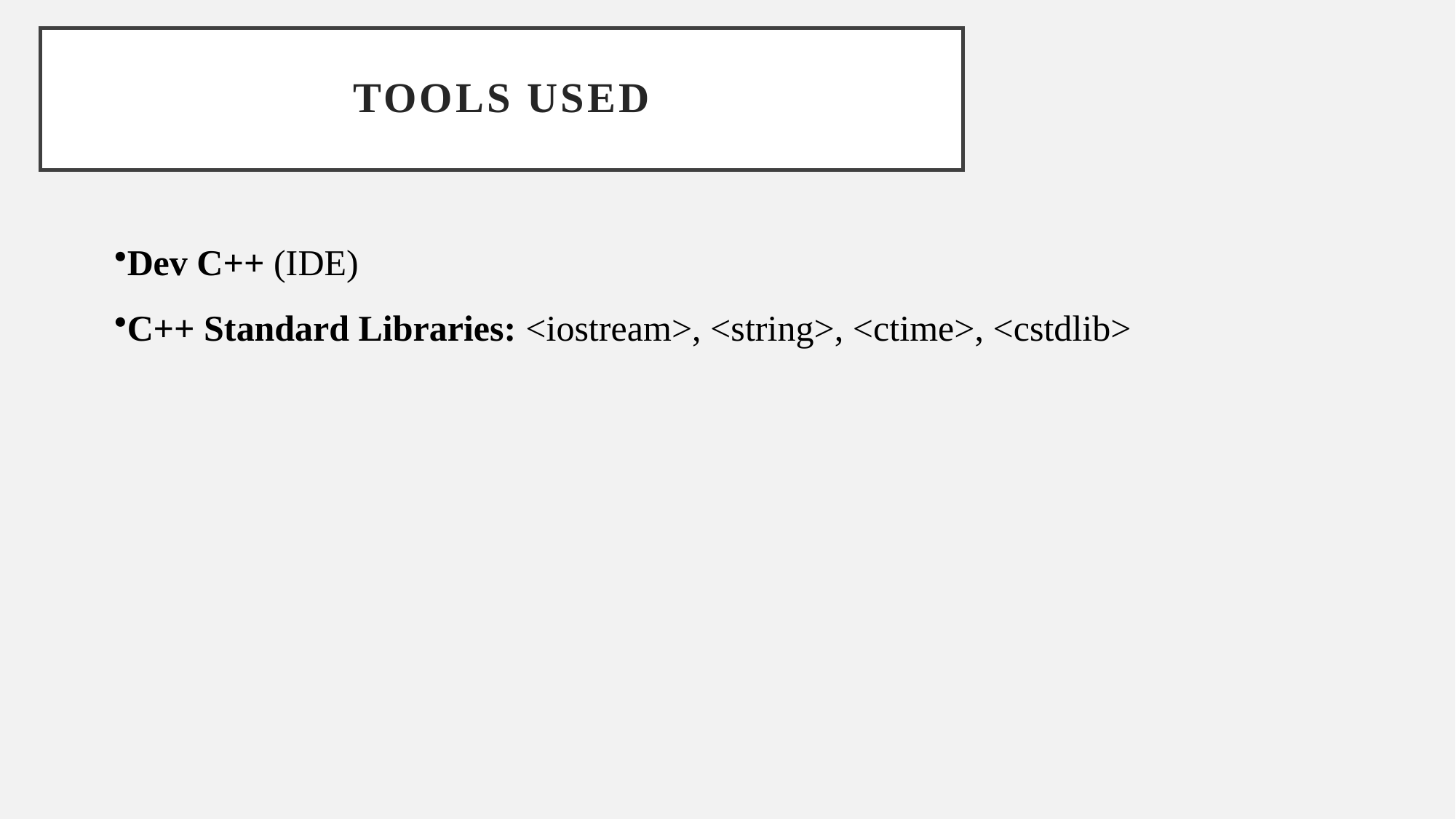

# TOOLS USED
Dev C++ (IDE)
C++ Standard Libraries: <iostream>, <string>, <ctime>, <cstdlib>